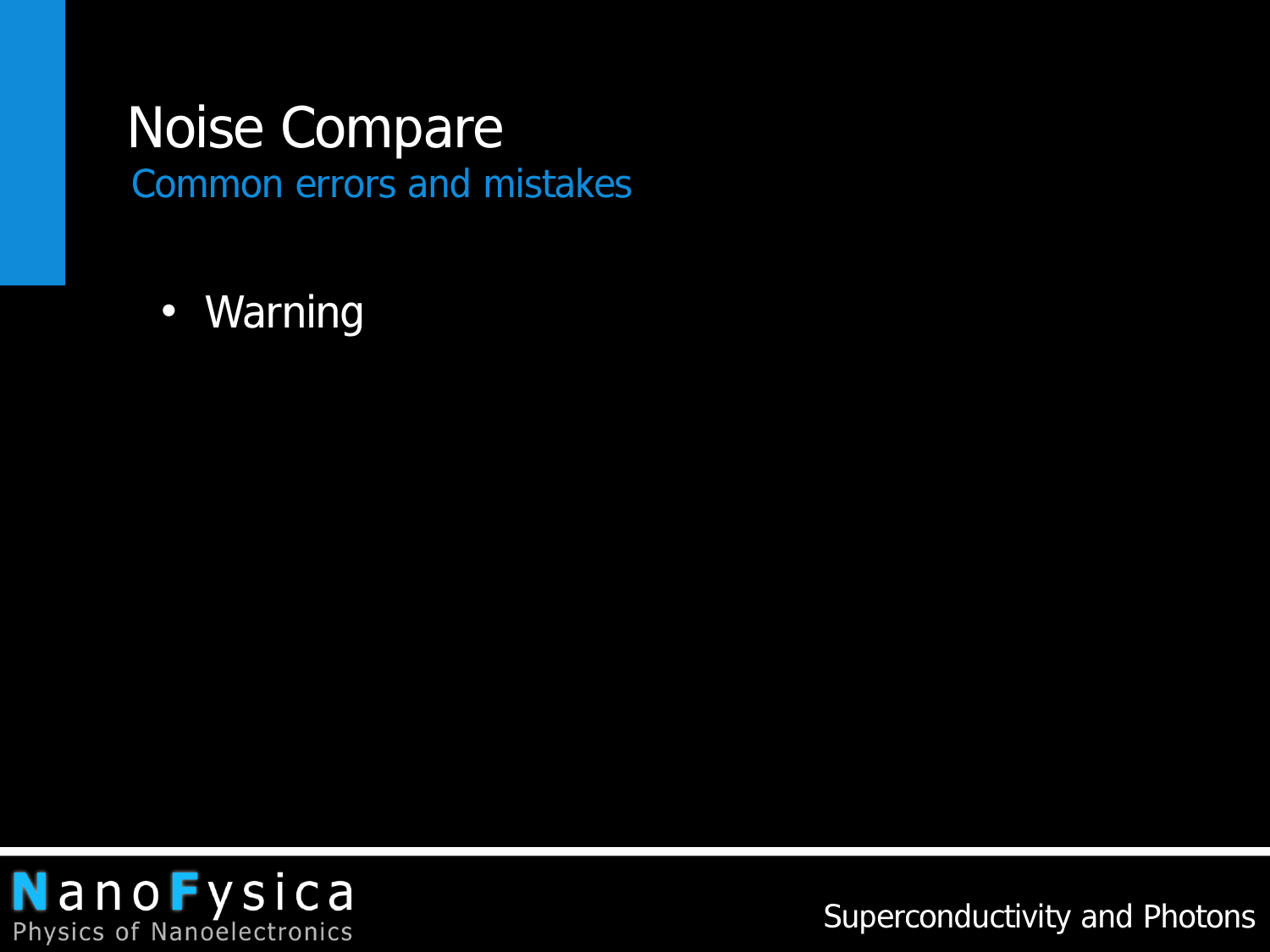

# Noise Compare
Common errors and mistakes
 Warning